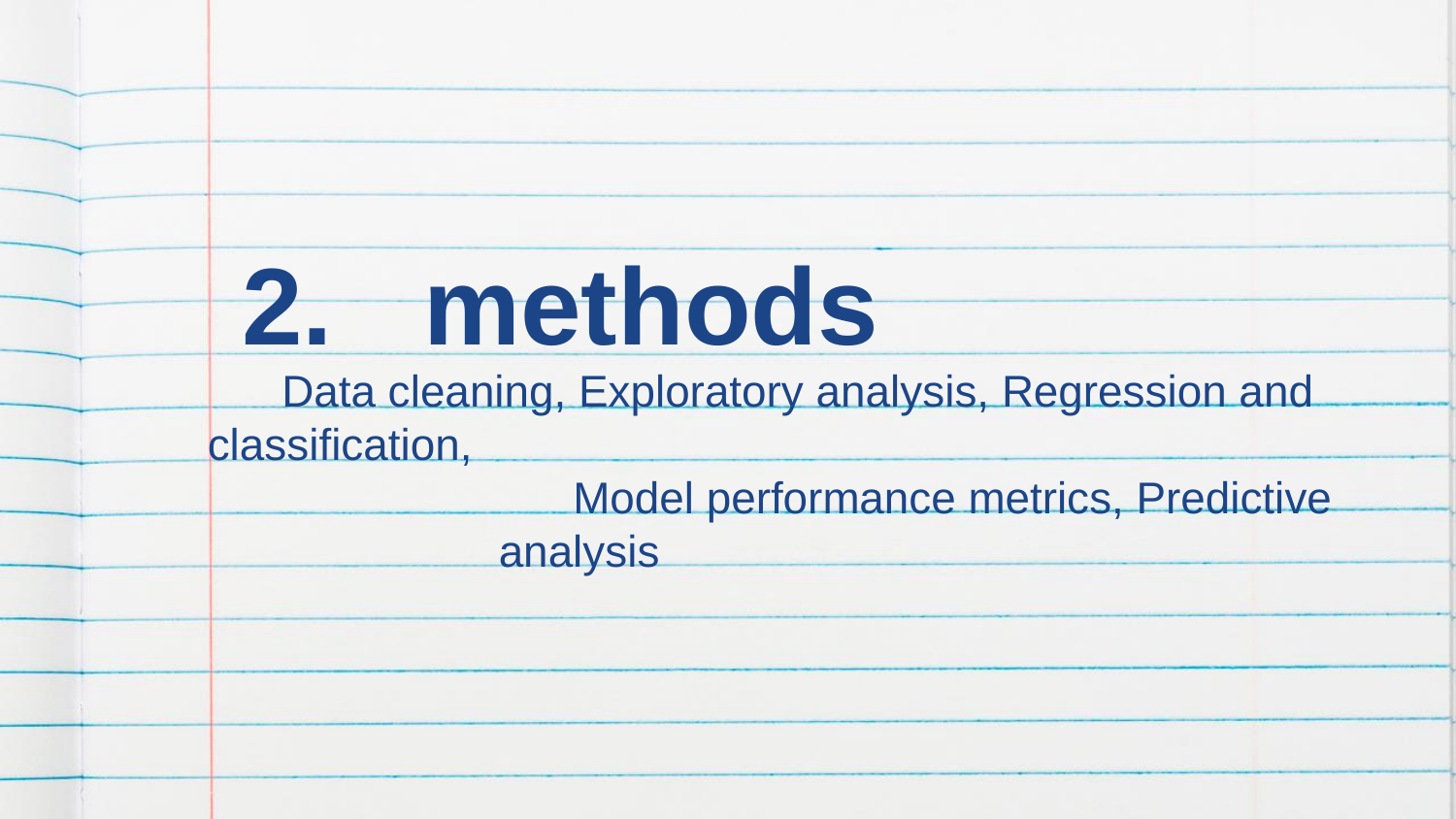

# 2.   methods
      Data cleaning, Exploratory analysis, Regression and classification,
      Model performance metrics, Predictive analysis